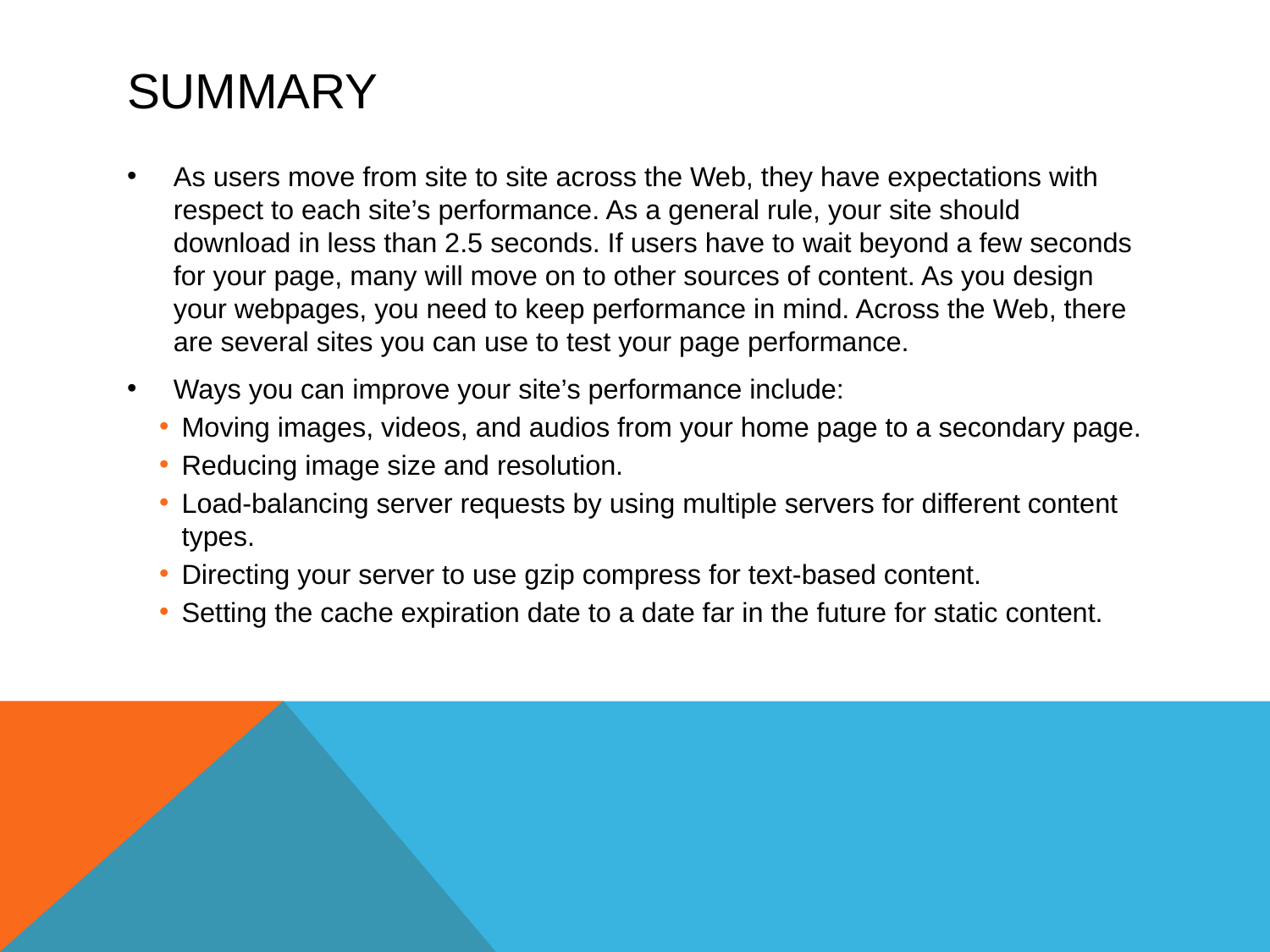

# summary
As users move from site to site across the Web, they have expectations with respect to each site’s performance. As a general rule, your site should download in less than 2.5 seconds. If users have to wait beyond a few seconds for your page, many will move on to other sources of content. As you design your webpages, you need to keep performance in mind. Across the Web, there are several sites you can use to test your page performance.
Ways you can improve your site’s performance include:
Moving images, videos, and audios from your home page to a secondary page.
Reducing image size and resolution.
Load-balancing server requests by using multiple servers for different content types.
Directing your server to use gzip compress for text-based content.
Setting the cache expiration date to a date far in the future for static content.